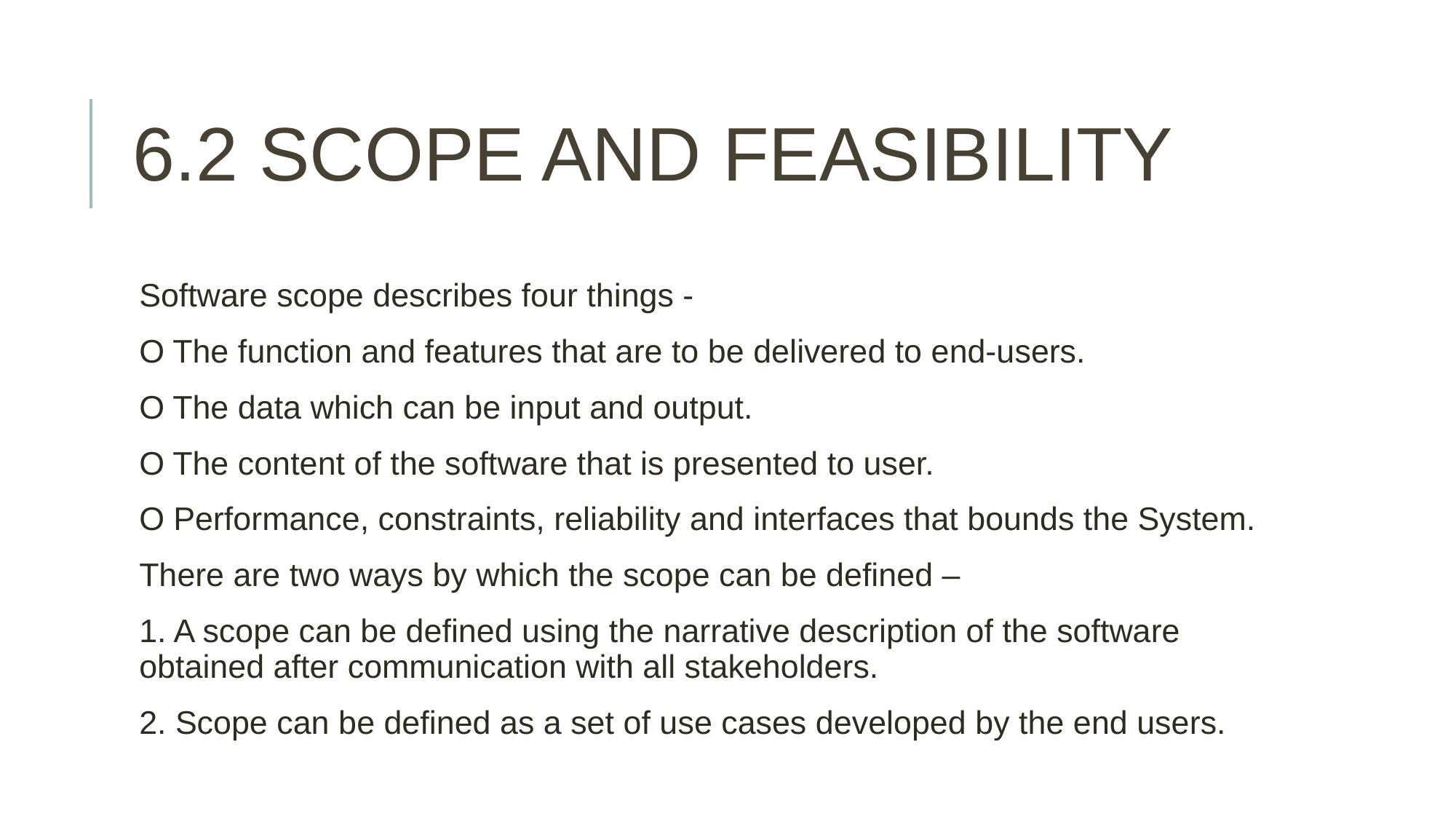

# 6.2 SCOPE AND FEASIBILITY
Software scope describes four things -
O The function and features that are to be delivered to end-users.
O The data which can be input and output.
O The content of the software that is presented to user.
O Performance, constraints, reliability and interfaces that bounds the System.
There are two ways by which the scope can be defined –
1. A scope can be defined using the narrative description of the software obtained after communication with all stakeholders.
2. Scope can be defined as a set of use cases developed by the end users.